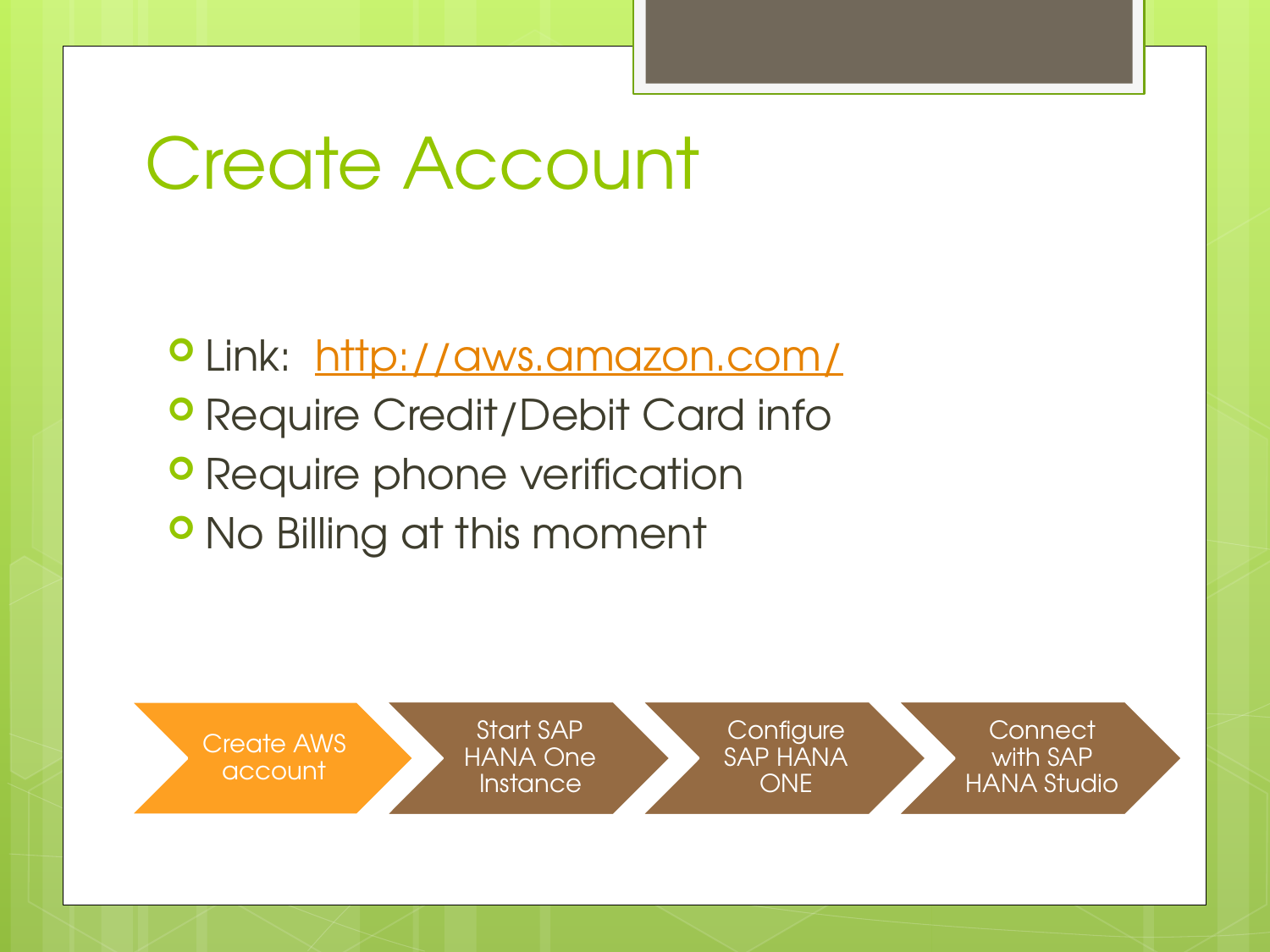

# Create Account
Link:  http://aws.amazon.com/
Require Credit/Debit Card info
Require phone verification
No Billing at this moment
Create AWS account
Start SAP HANA One Instance
Configure SAP HANA ONE
Connect with SAP HANA Studio